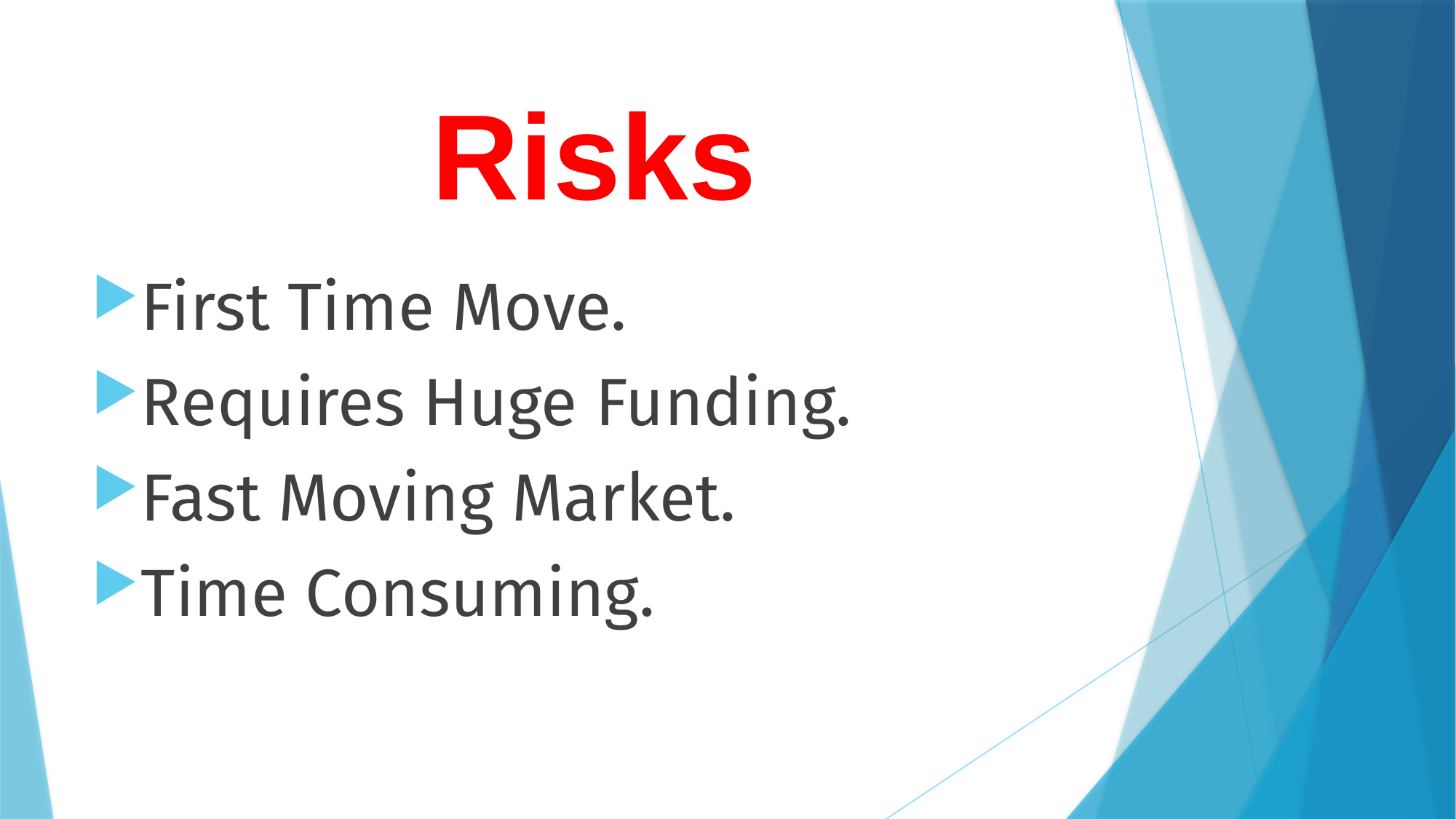

# Risks
First Time Move.
Requires Huge Funding.
Fast Moving Market.
Time Consuming.